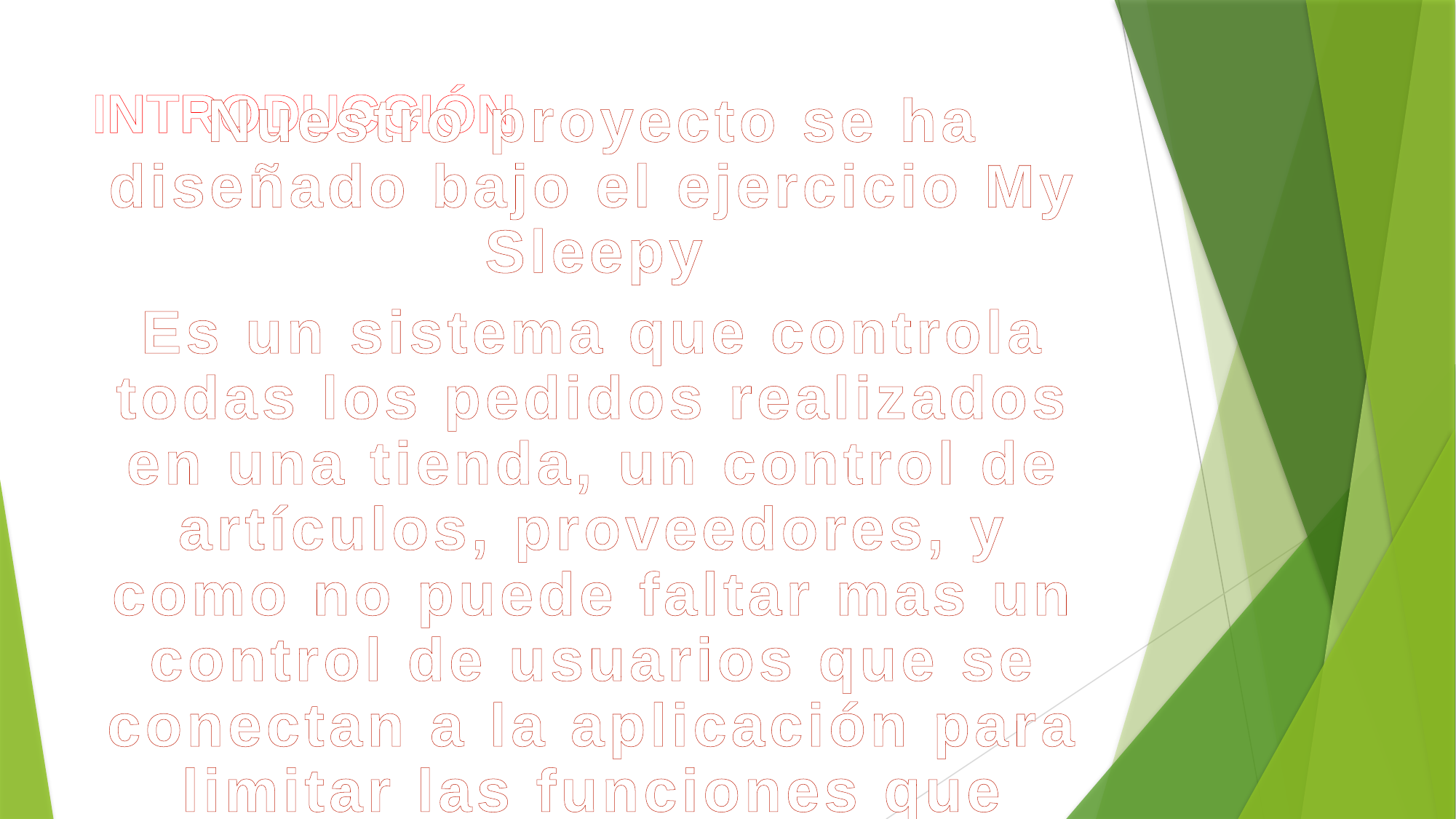

# INTRODUCCIÓN
Nuestro proyecto se ha diseñado bajo el ejercicio My Sleepy
Es un sistema que controla todas los pedidos realizados en una tienda, un control de artículos, proveedores, y como no puede faltar mas un control de usuarios que se conectan a la aplicación para limitar las funciones que realizan